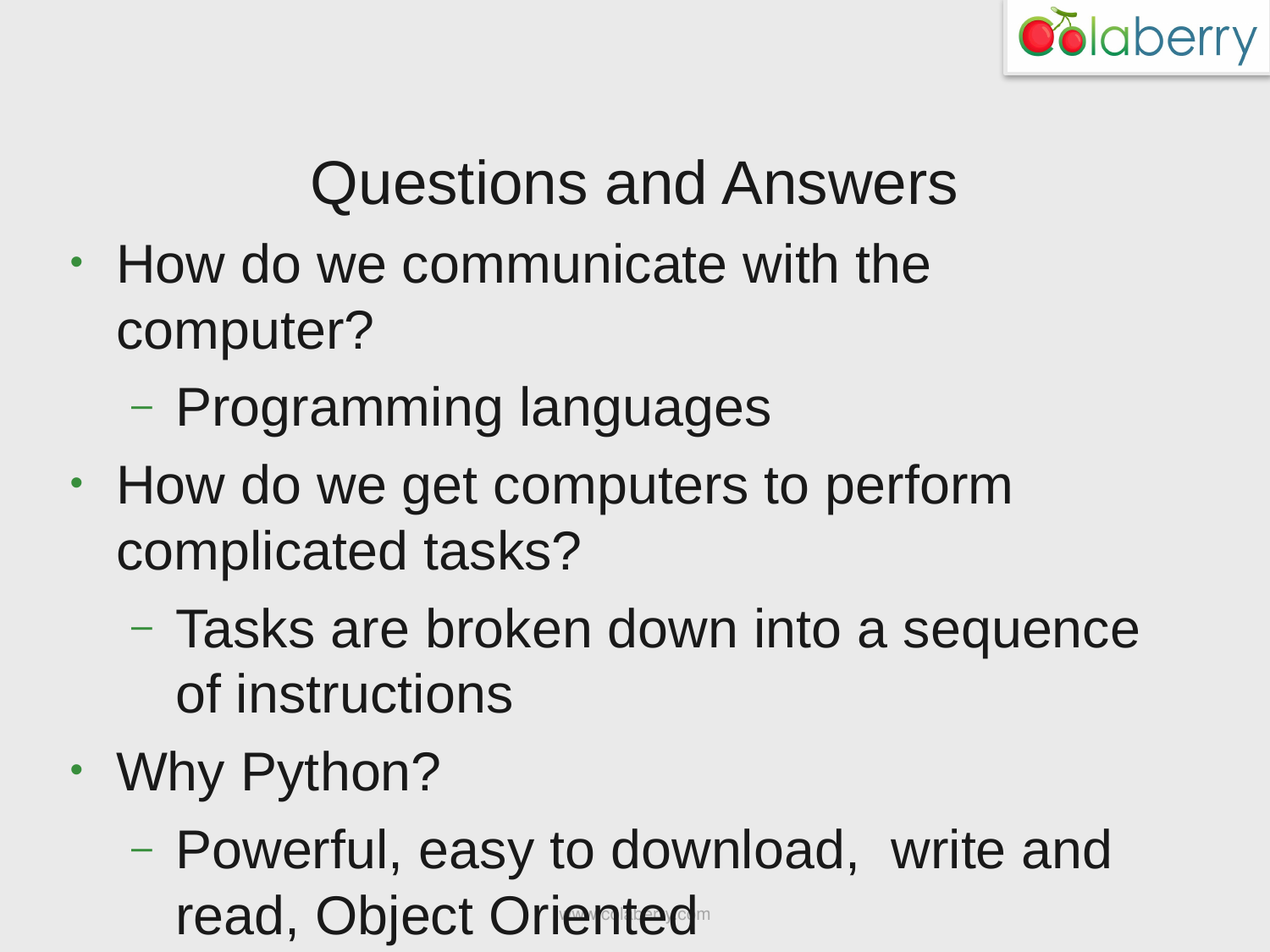

# Questions and Answers
How do we communicate with the computer?
Programming languages
How do we get computers to perform complicated tasks?
Tasks are broken down into a sequence of instructions
Why Python?
Powerful, easy to download,  write and read, Object Oriented